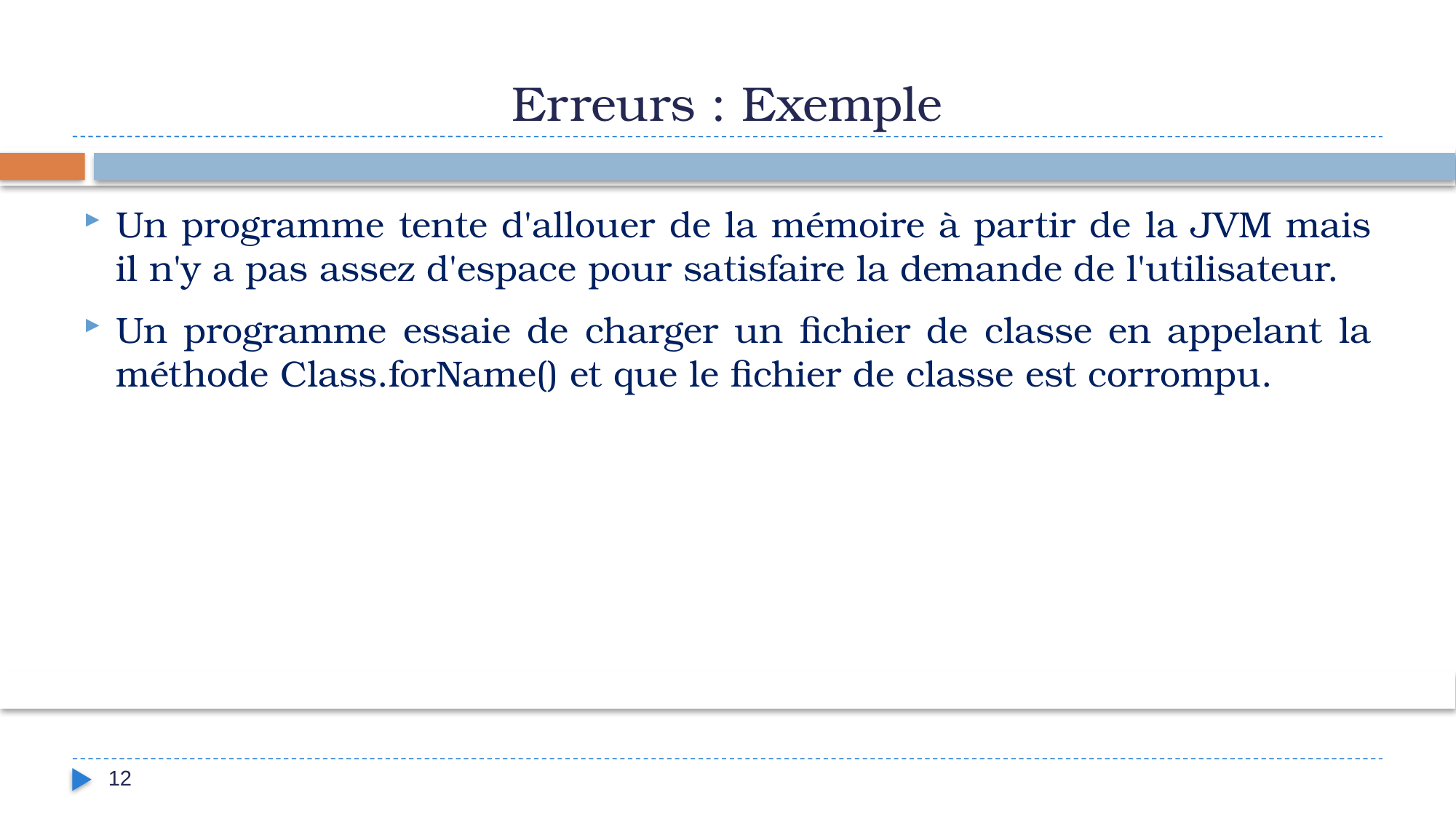

# Erreurs : Exemple
Un programme tente d'allouer de la mémoire à partir de la JVM mais il n'y a pas assez d'espace pour satisfaire la demande de l'utilisateur.
Un programme essaie de charger un fichier de classe en appelant la méthode Class.forName() et que le fichier de classe est corrompu.

12